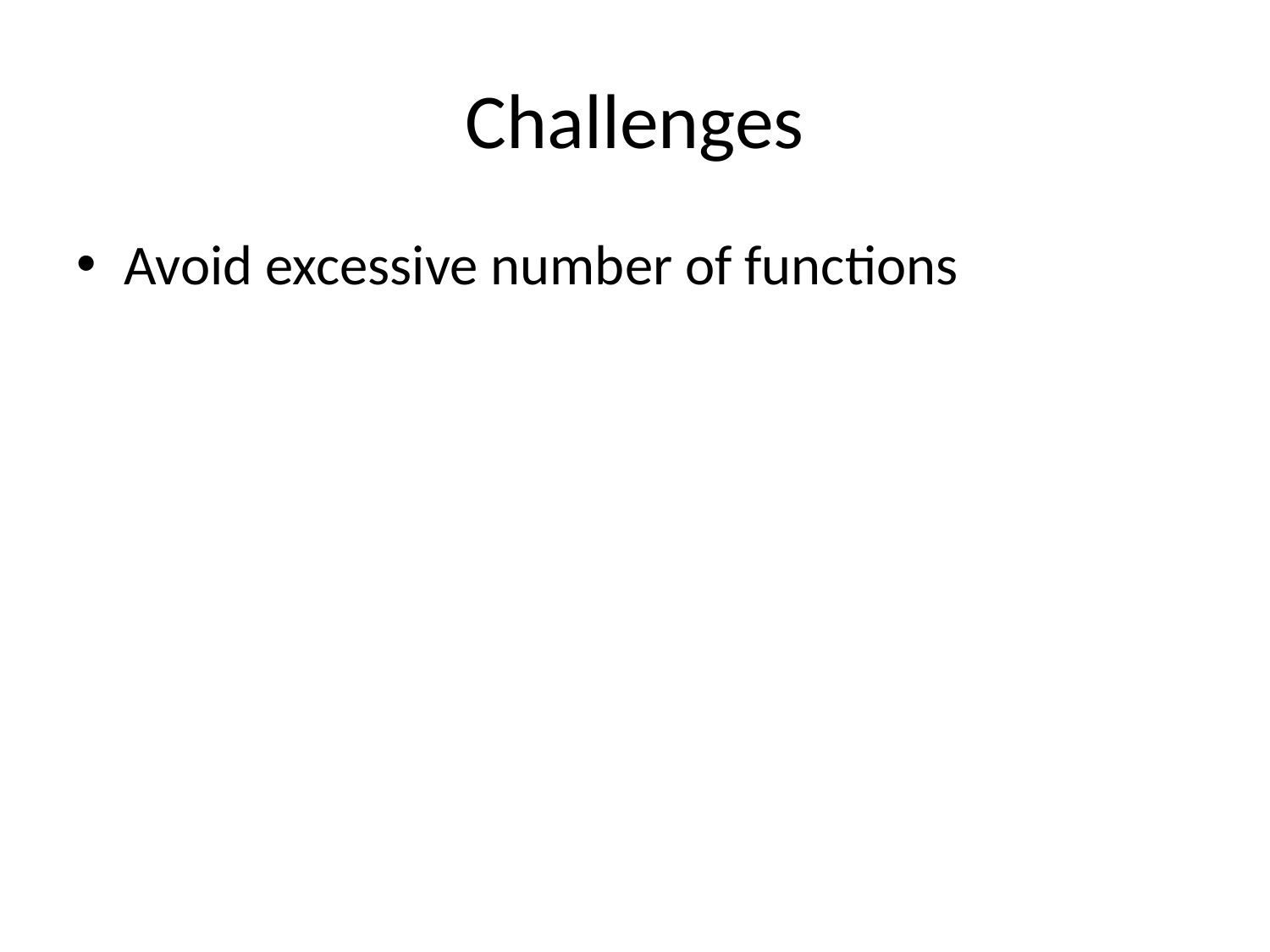

# Challenges
Avoid excessive number of functions